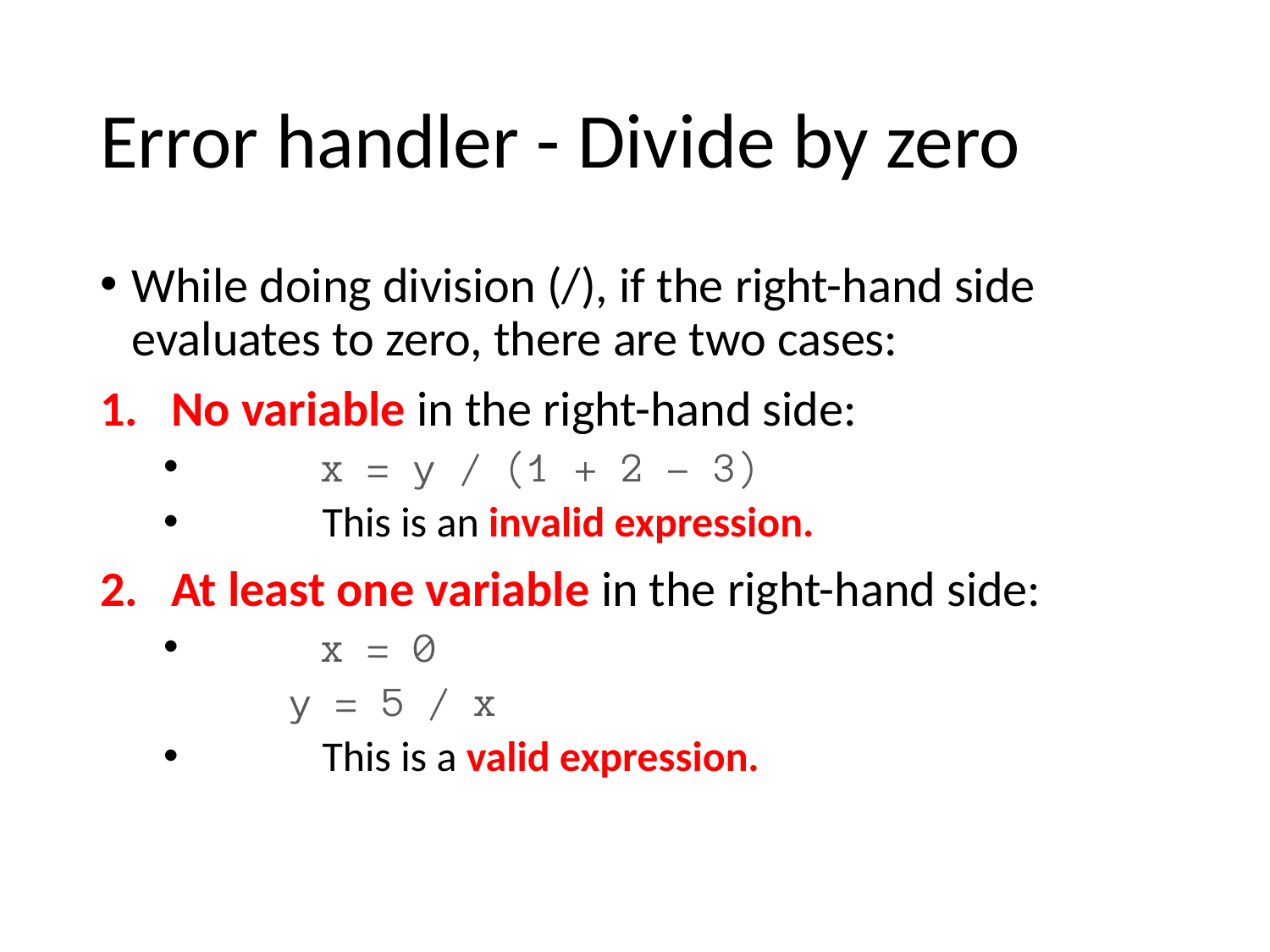

# Error handler - Divide by zero
While doing division (/), if the right-hand side evaluates to zero, there are two cases:
No variable in the right-hand side:
 	x = y / (1 + 2 - 3)
 	This is an invalid expression.
At least one variable in the right-hand side:
 	x = 0
	y = 5 / x
 	This is a valid expression.